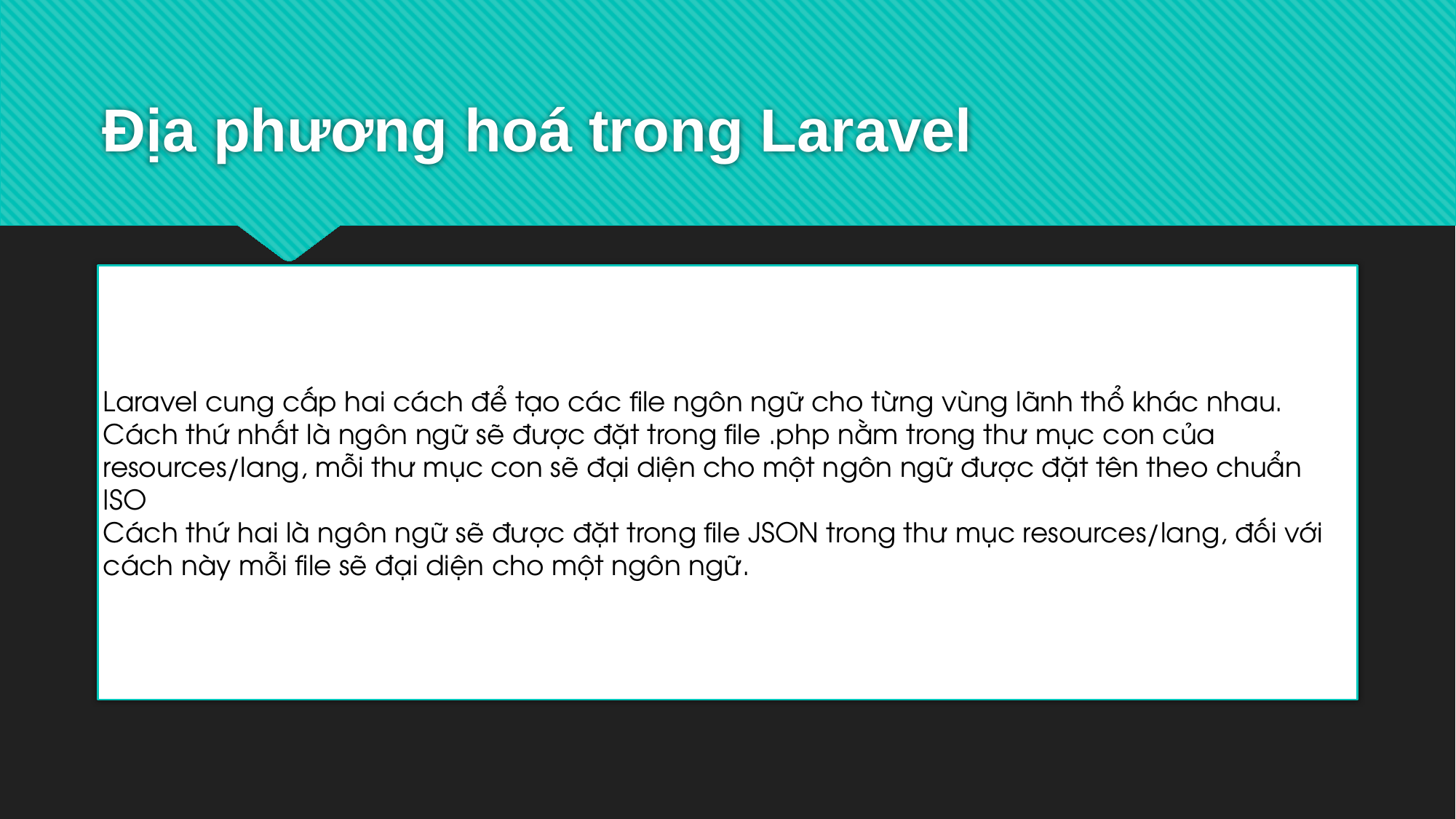

# Địa phương hoá trong Laravel
Laravel cung cấp hai cách để tạo các file ngôn ngữ cho từng vùng lãnh thổ khác nhau.
Cách thứ nhất là ngôn ngữ sẽ được đặt trong file .php nằm trong thư mục con của resources/lang, mỗi thư mục con sẽ đại diện cho một ngôn ngữ được đặt tên theo chuẩn ISO
Cách thứ hai là ngôn ngữ sẽ được đặt trong file JSON trong thư mục resources/lang, đối với cách này mỗi file sẽ đại diện cho một ngôn ngữ.